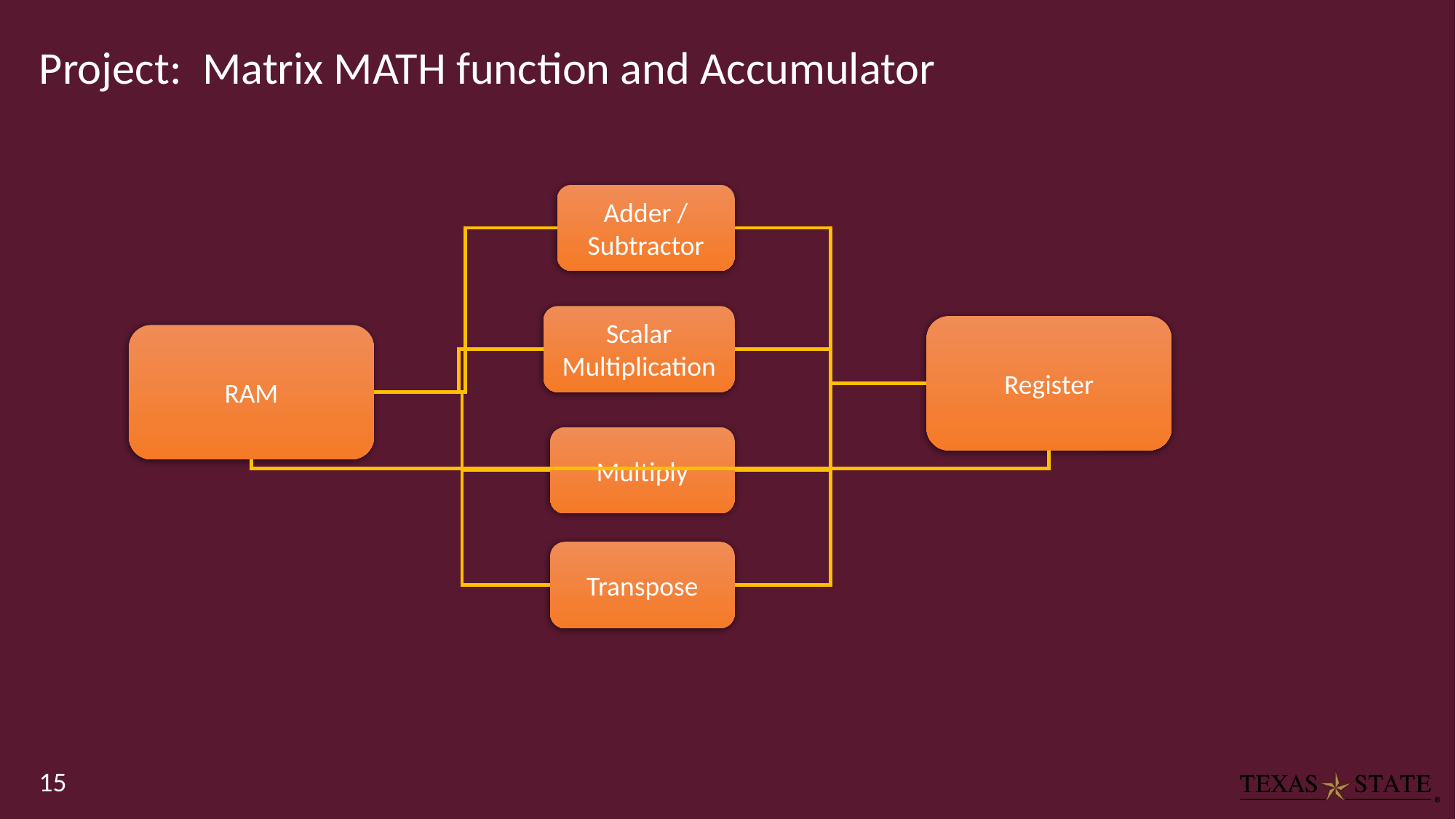

# Project:  Matrix MATH function and Accumulator
Adder / Subtractor
Scalar Multiplication
Register
RAM
Multiply
Transpose
15